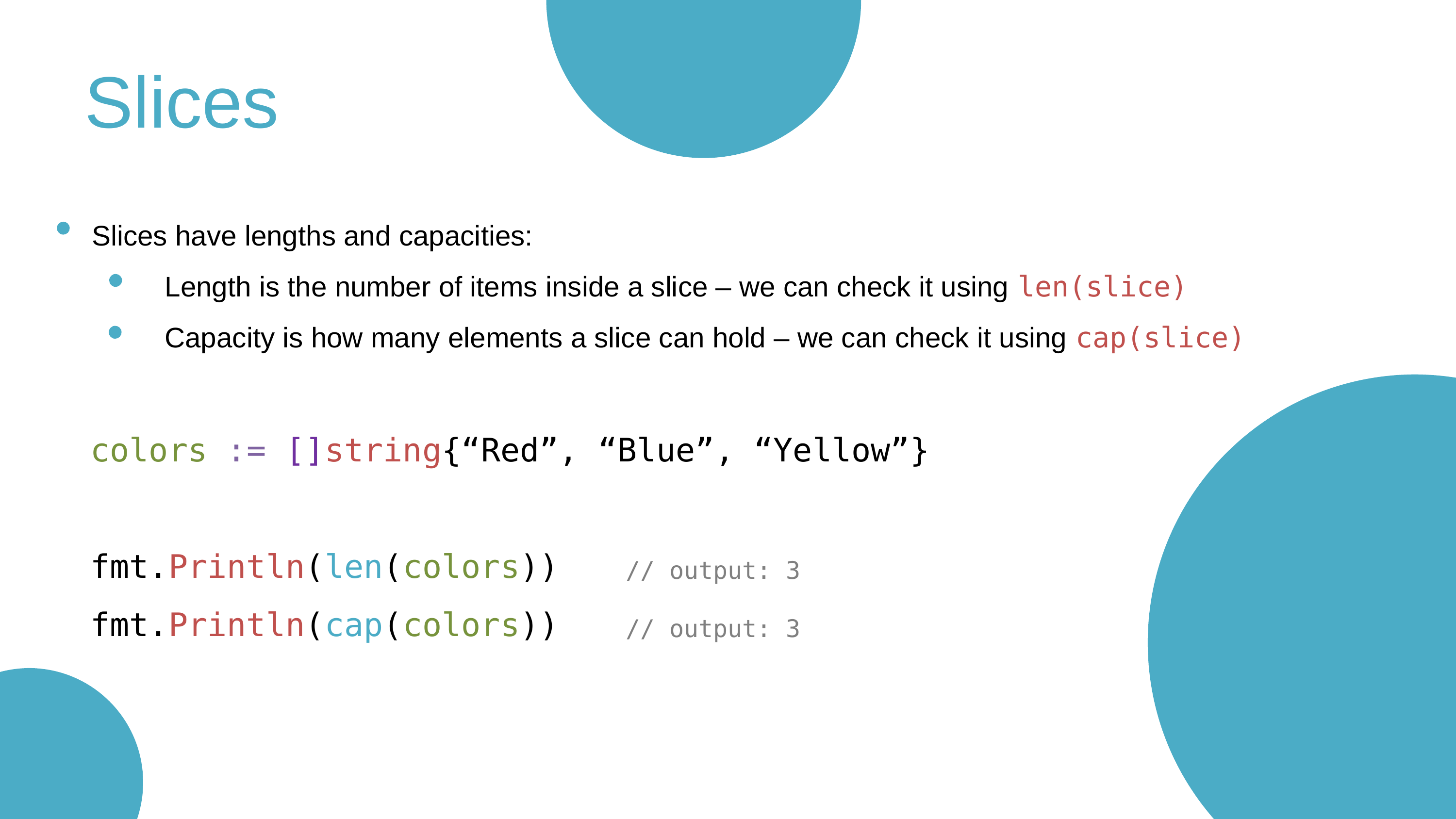

Slices
Slices have lengths and capacities:
	Length is the number of items inside a slice – we can check it using len(slice)
	Capacity is how many elements a slice can hold – we can check it using cap(slice)

colors := []string{“Red”, “Blue”, “Yellow”}

fmt.Println(len(colors))
fmt.Println(cap(colors))
// output: 3
// output: 3